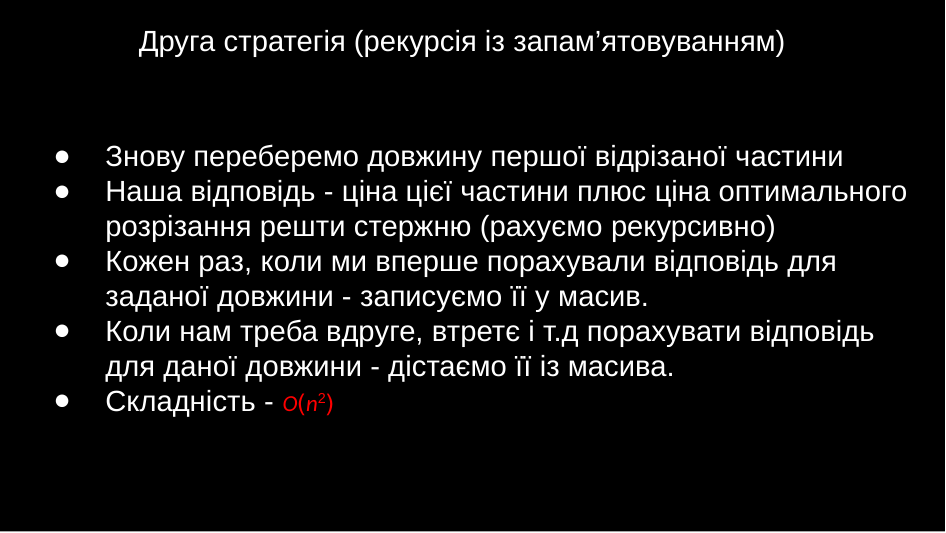

Друга стратегія (рекурсія із запам’ятовуванням)

Знову переберемо довжину першої відрізаної частини
Наша відповідь - ціна цієї частини плюс ціна оптимального розрізання решти стержню (рахуємо рекурсивно)
Кожен раз, коли ми вперше порахували відповідь для заданої довжини - записуємо її у масив.
Коли нам треба вдруге, втретє і т.д порахувати відповідь для даної довжини - дістаємо її із масива.
Складність - O(n2)